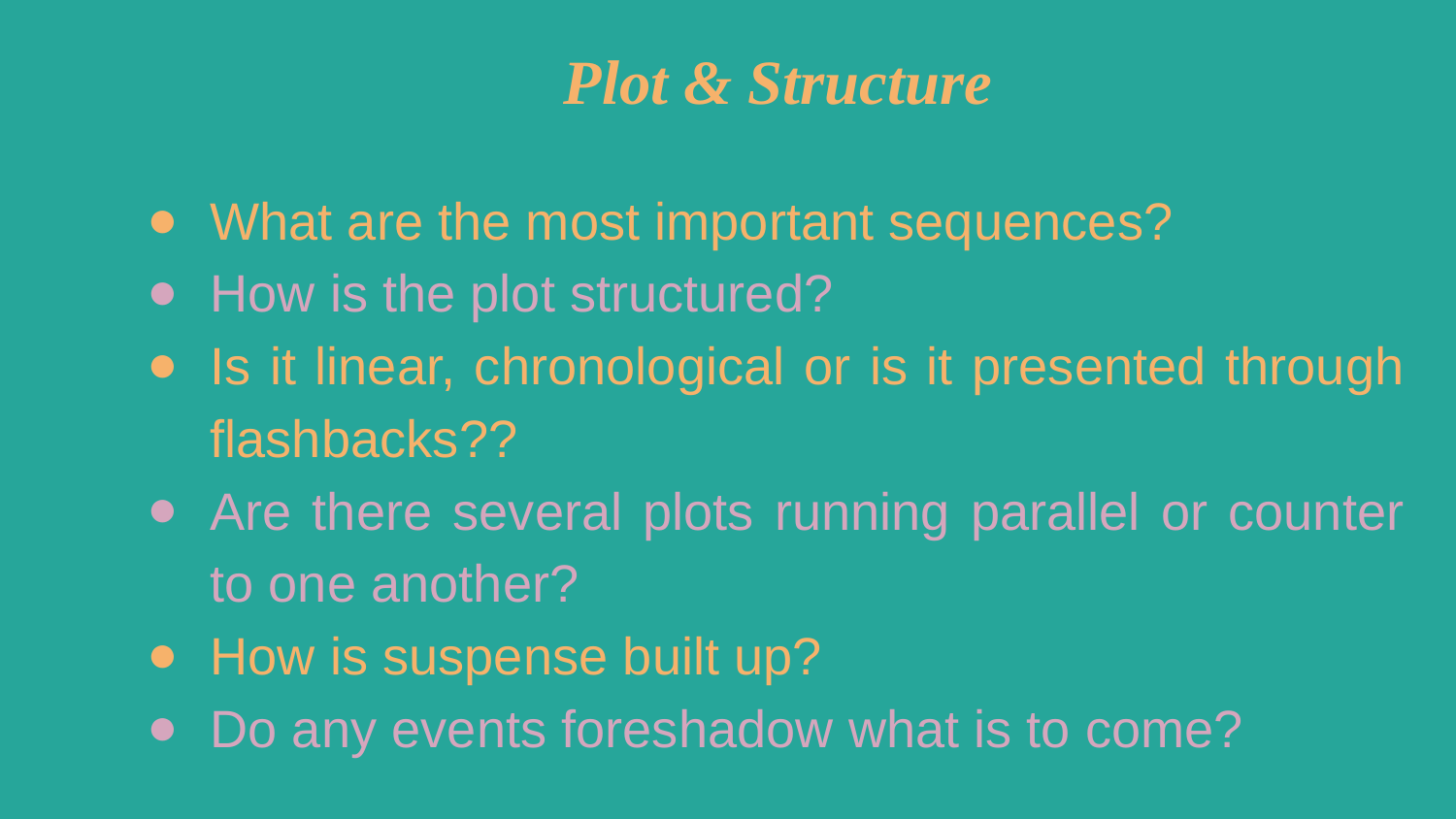

# Plot & Structure
What are the most important sequences?
How is the plot structured?
Is it linear, chronological or is it presented through flashbacks??
Are there several plots running parallel or counter to one another?
How is suspense built up?
Do any events foreshadow what is to come?